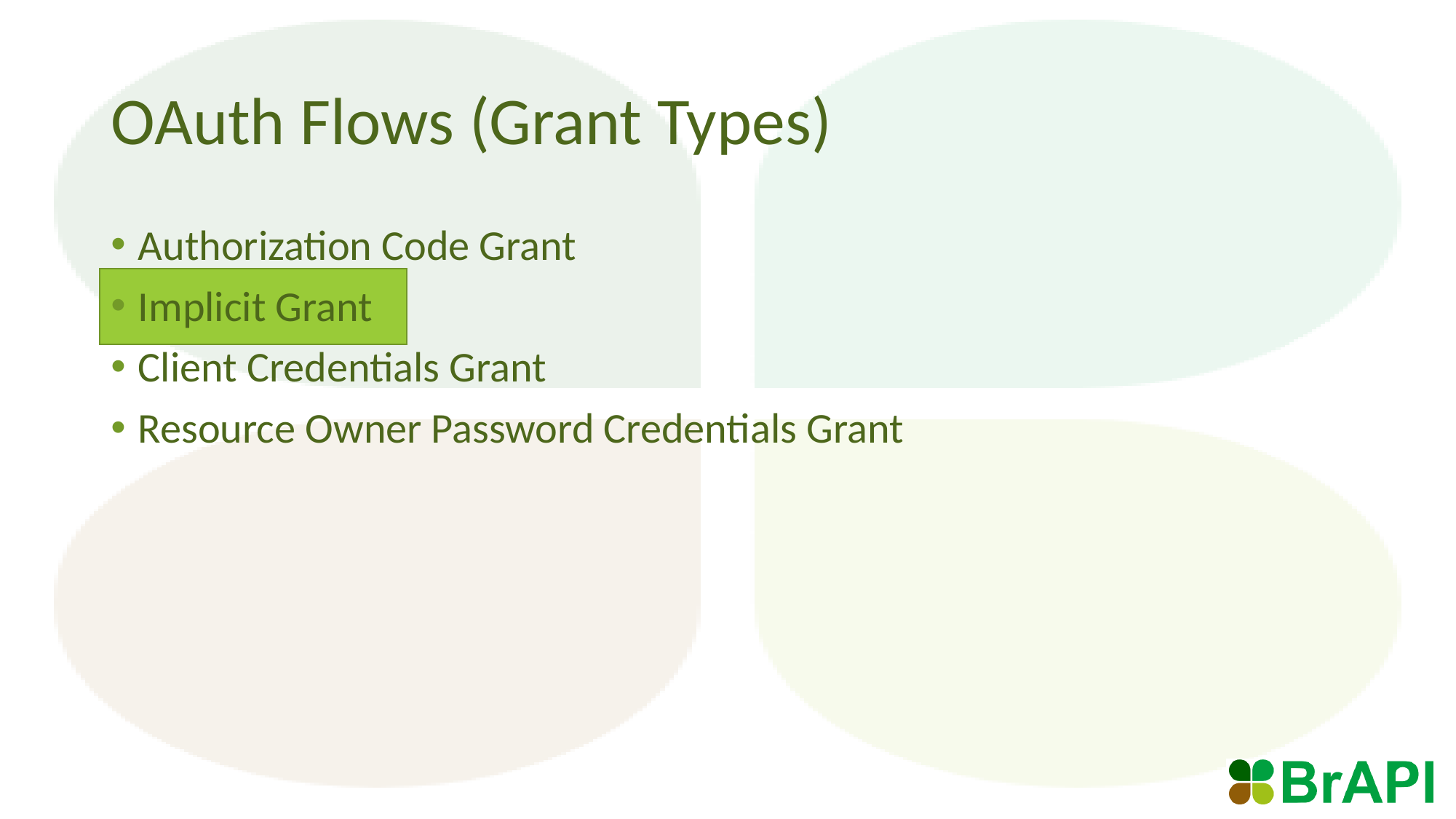

# OAuth Flows (Grant Types)
Authorization Code Grant
Implicit Grant
Client Credentials Grant
Resource Owner Password Credentials Grant